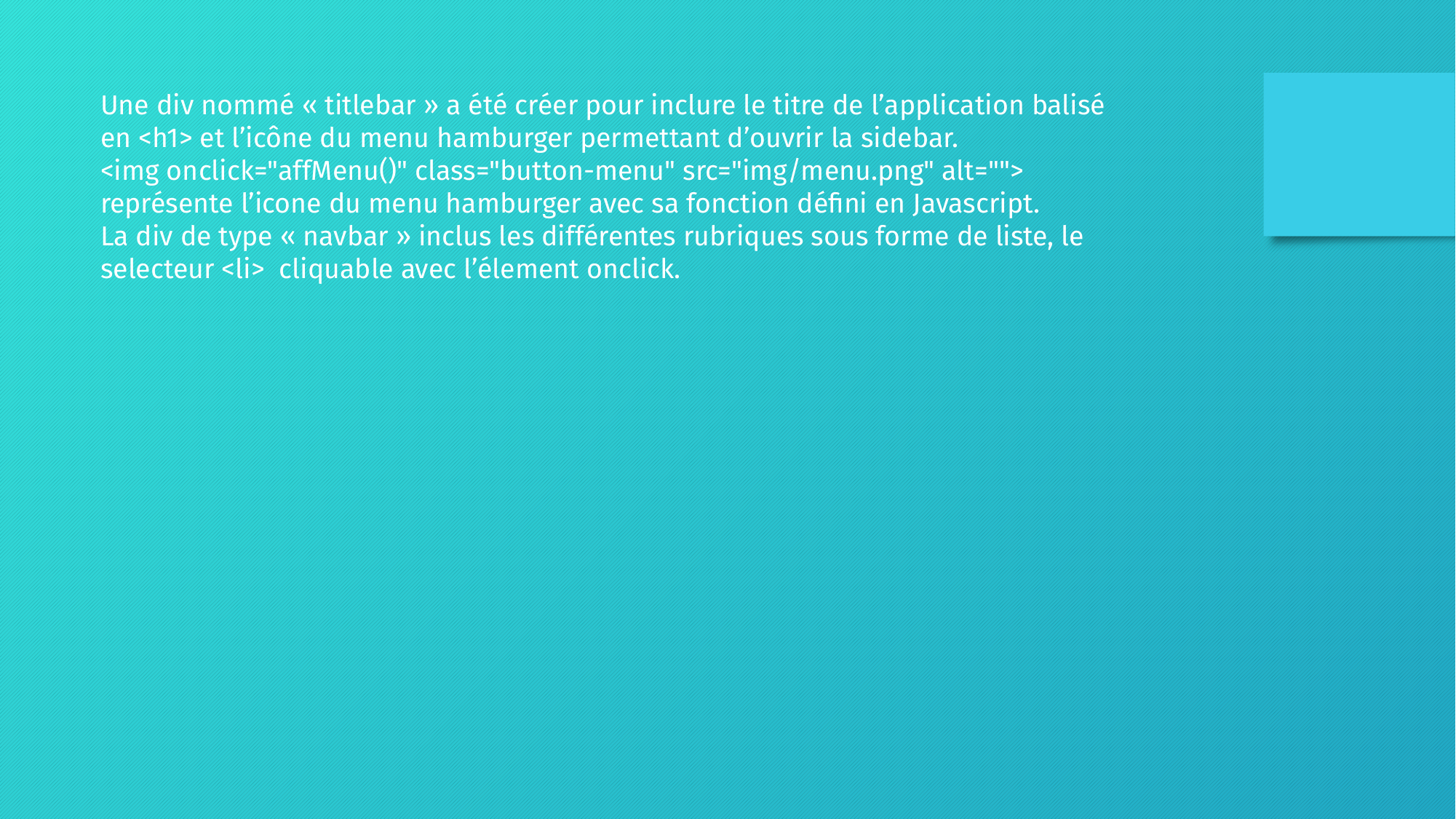

Une div nommé « titlebar » a été créer pour inclure le titre de l’application balisé en <h1> et l’icône du menu hamburger permettant d’ouvrir la sidebar.
<img onclick="affMenu()" class="button-menu" src="img/menu.png" alt=""> représente l’icone du menu hamburger avec sa fonction défini en Javascript.
La div de type « navbar » inclus les différentes rubriques sous forme de liste, le selecteur <li>  cliquable avec l’élement onclick.